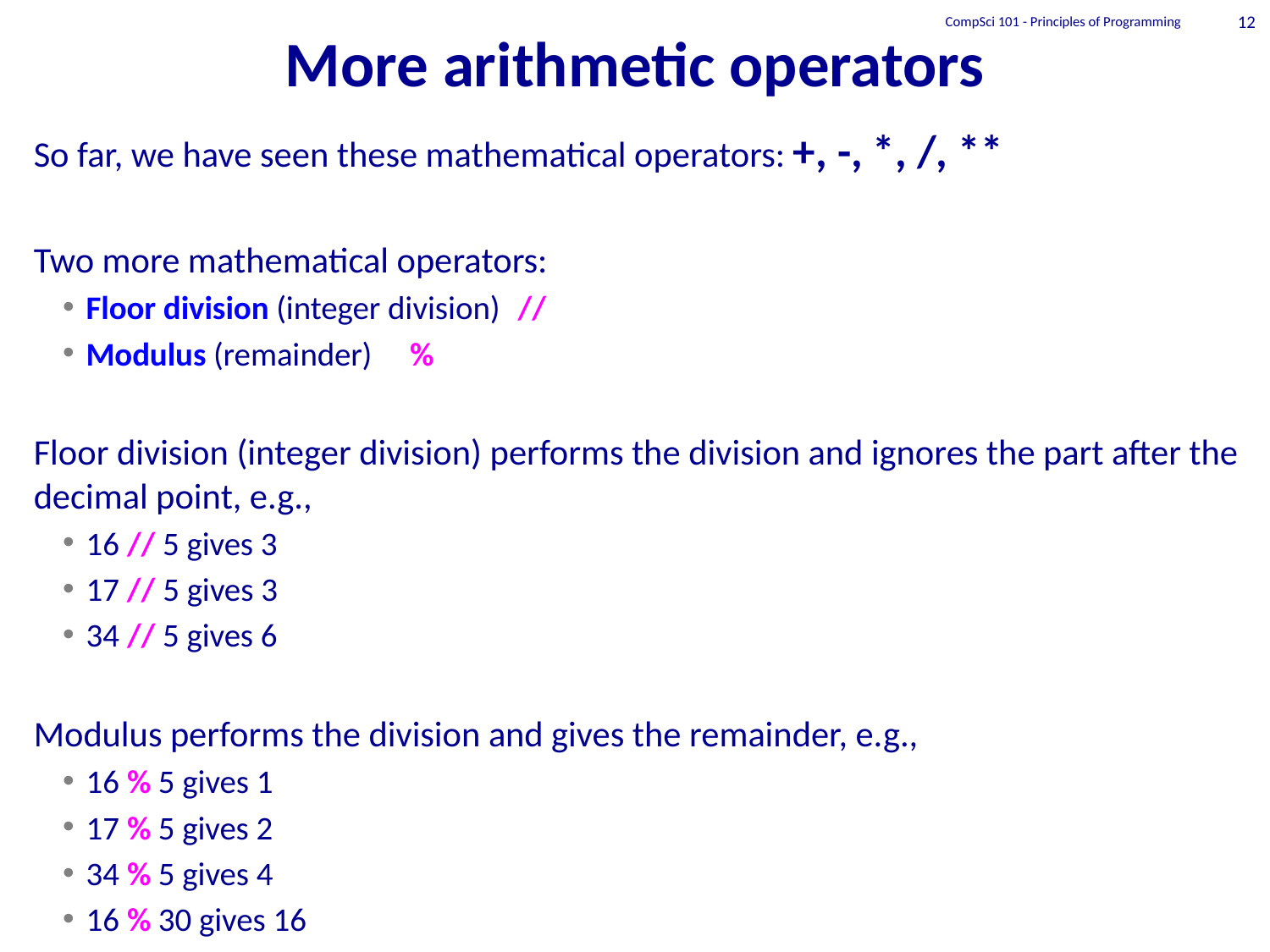

# More arithmetic operators
CompSci 101 - Principles of Programming
12
So far, we have seen these mathematical operators: +, -, *, /, **

Two more mathematical operators:
Floor division (integer division)		//
Modulus (remainder)			%

Floor division (integer division) performs the division and ignores the part after the decimal point, e.g.,
16 // 5 gives 3
17 // 5 gives 3
34 // 5 gives 6

Modulus performs the division and gives the remainder, e.g.,
16 % 5 gives 1
17 % 5 gives 2
34 % 5 gives 4
16 % 30 gives 16